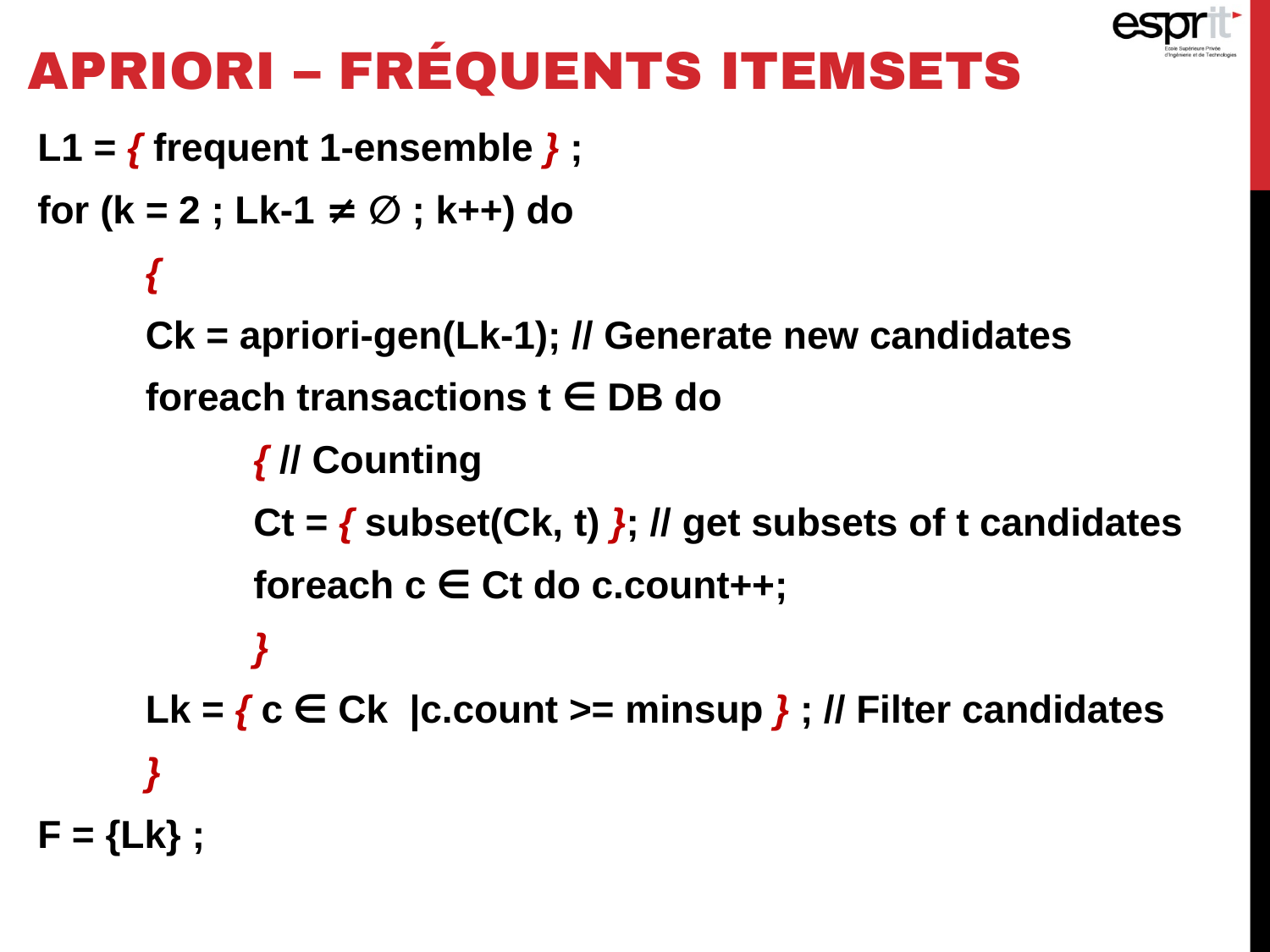

# APRIORI – FRÉQUENTS ITEMSETS
L1 = { frequent 1-ensemble } ;
for (k = 2 ; Lk-1 ≠ ∅ ; k++) do
	{
 	Ck = apriori-gen(Lk-1); // Generate new candidates
	foreach transactions t ∈ DB do
		{ // Counting
		Ct = { subset(Ck, t) }; // get subsets of t candidates
		foreach c ∈ Ct do c.count++;
		}
	Lk = { c ∈ Ck  |c.count >= minsup } ; // Filter candidates
	}
F = {Lk} ;